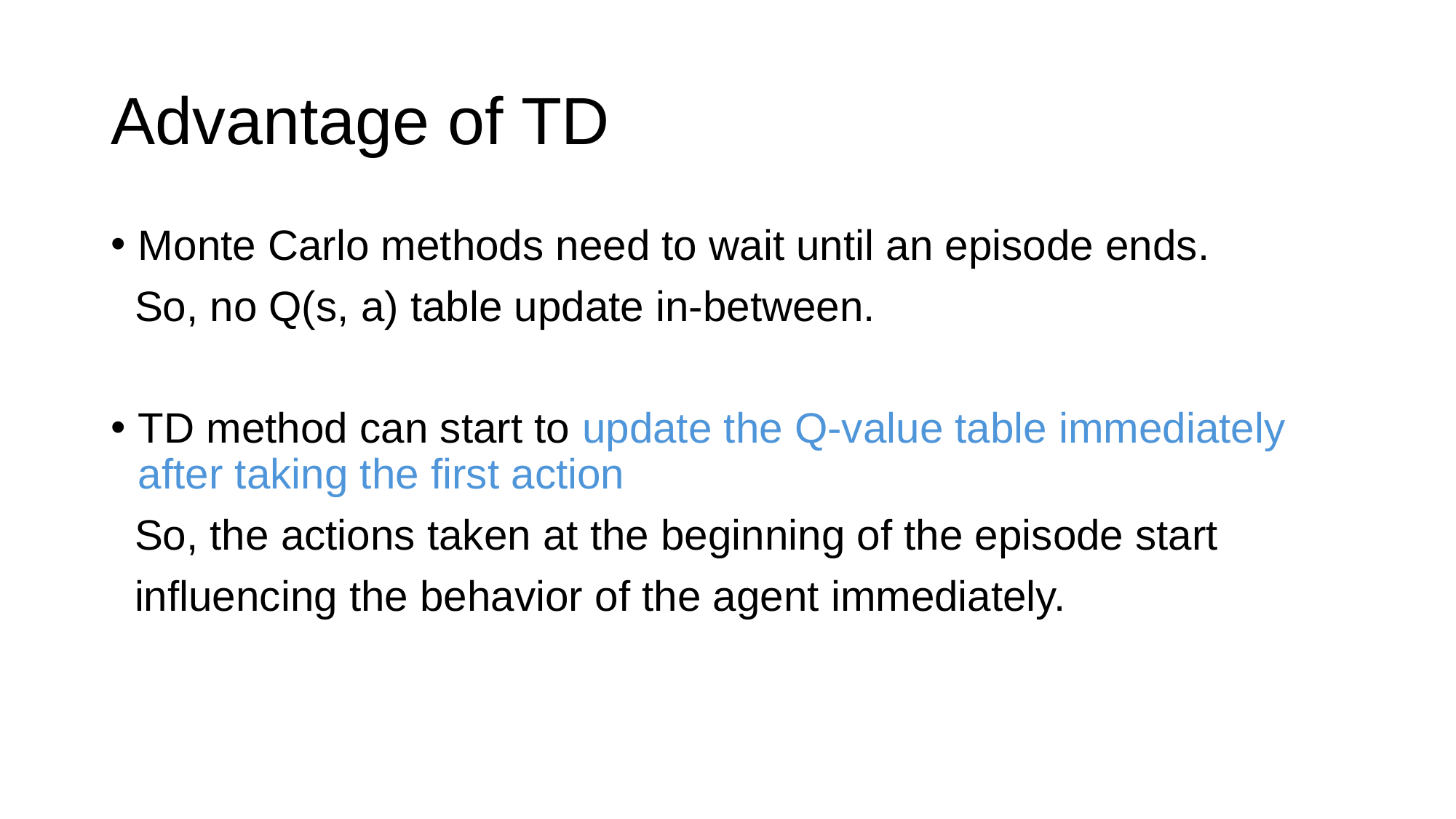

# Advantage of TD
Monte Carlo methods need to wait until an episode ends.
  So, no Q(s, a) table update in-between.

TD method can start to update the Q-value table immediately after taking the first action
  So, the actions taken at the beginning of the episode start
  influencing the behavior of the agent immediately.